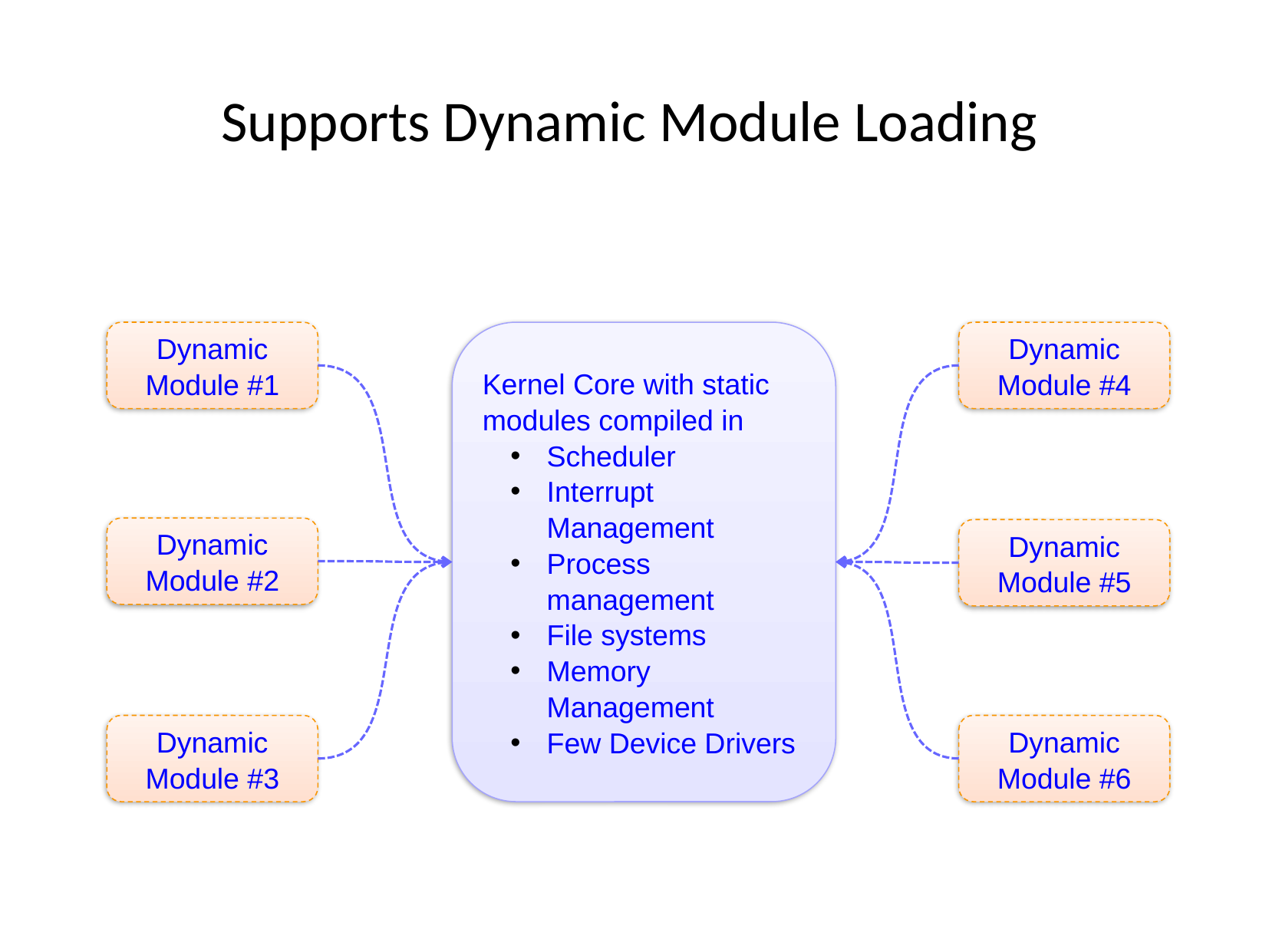

# Supports Dynamic Module Loading
Dynamic Module #1
Kernel Core with static modules compiled in
Scheduler
Interrupt Management
Process management
File systems
Memory Management
Few Device Drivers
Dynamic Module #4
Dynamic Module #2
Dynamic Module #5
Dynamic Module #3
Dynamic Module #6